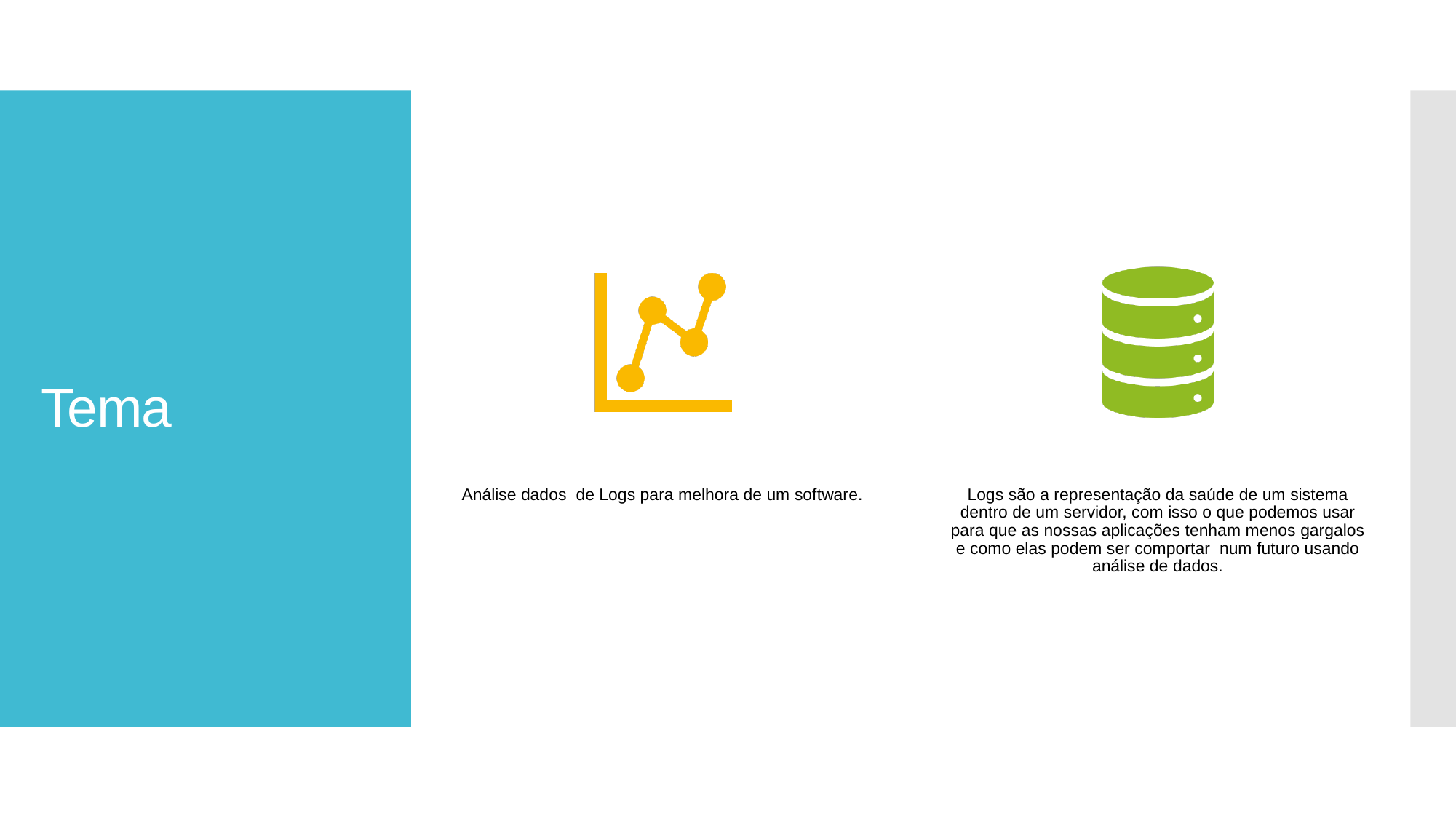

Análise dados  de Logs para melhora de um software.
Logs são a representação da saúde de um sistema dentro de um servidor, com isso o que podemos usar para que as nossas aplicações tenham menos gargalos e como elas podem ser comportar  num futuro usando análise de dados.
# Tema